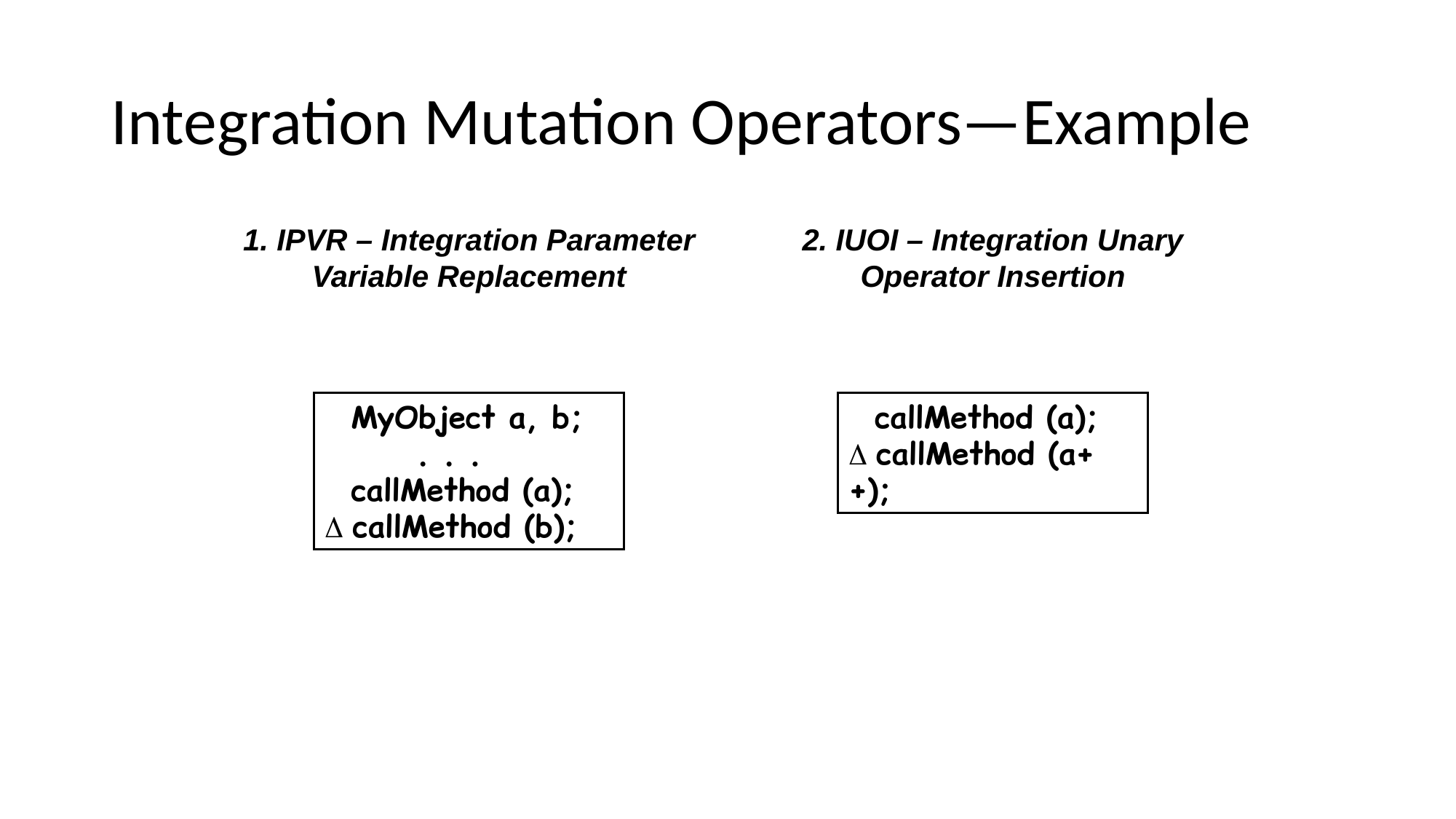

# Integration Mutation Operators—Example
1. IPVR – Integration Parameter Variable Replacement
  MyObject a, b;
       . . .
  callMethod (a);
Δ callMethod (b);
2. IUOI – Integration Unary Operator Insertion
  callMethod (a);
Δ callMethod (a++);